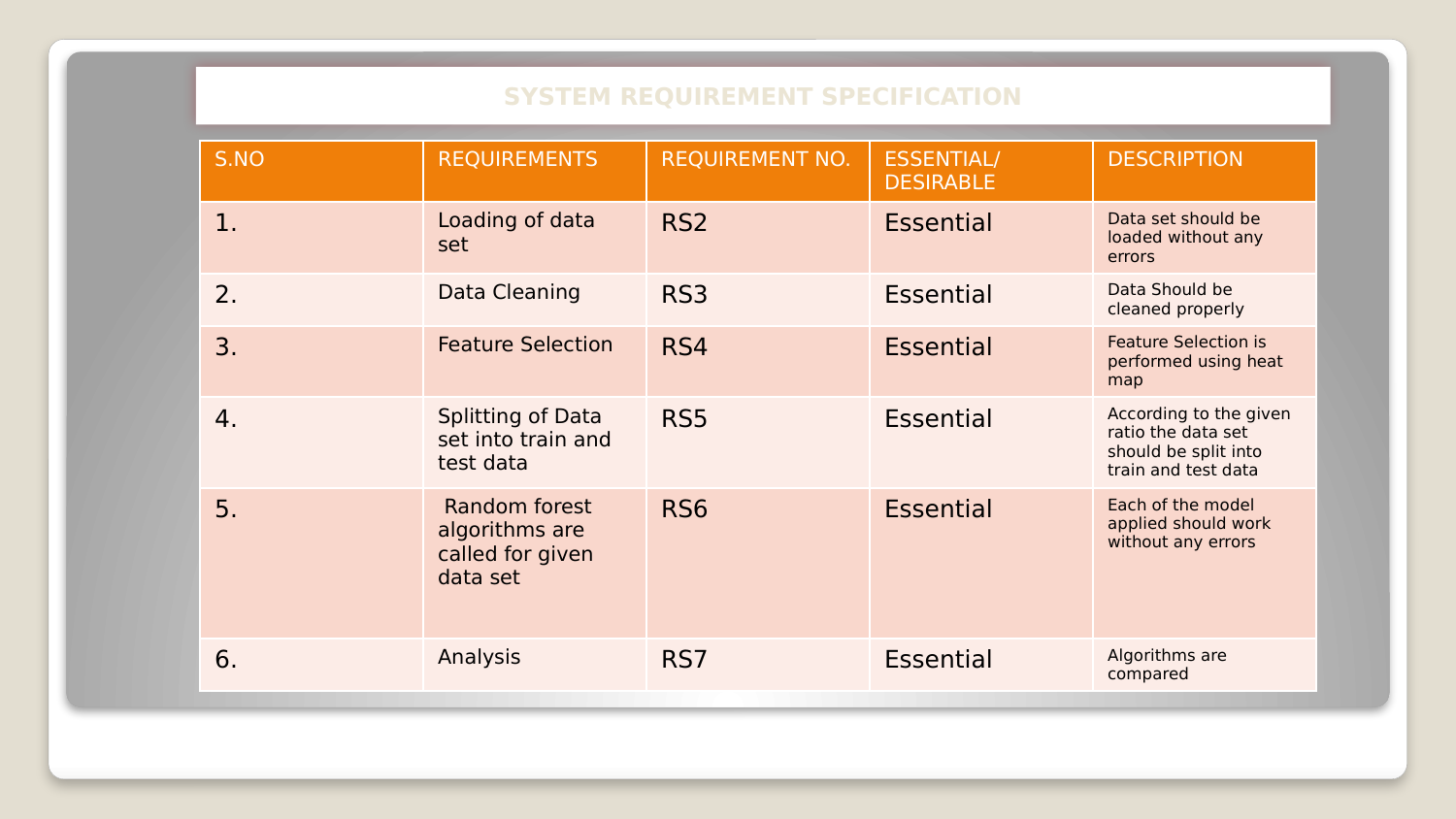

# SYSTEM REQUIREMENT SPECIFICATION
| S.NO | REQUIREMENTS | REQUIREMENT NO. | ESSENTIAL/DESIRABLE | DESCRIPTION |
| --- | --- | --- | --- | --- |
| 1. | Loading of data set | RS2 | Essential | Data set should be loaded without any errors |
| 2. | Data Cleaning | RS3 | Essential | Data Should be cleaned properly |
| 3. | Feature Selection | RS4 | Essential | Feature Selection is performed using heat map |
| 4. | Splitting of Data set into train and test data | RS5 | Essential | According to the given ratio the data set should be split into train and test data |
| 5. | Random forest algorithms are called for given data set | RS6 | Essential | Each of the model applied should work without any errors |
| 6. | Analysis | RS7 | Essential | Algorithms are compared |